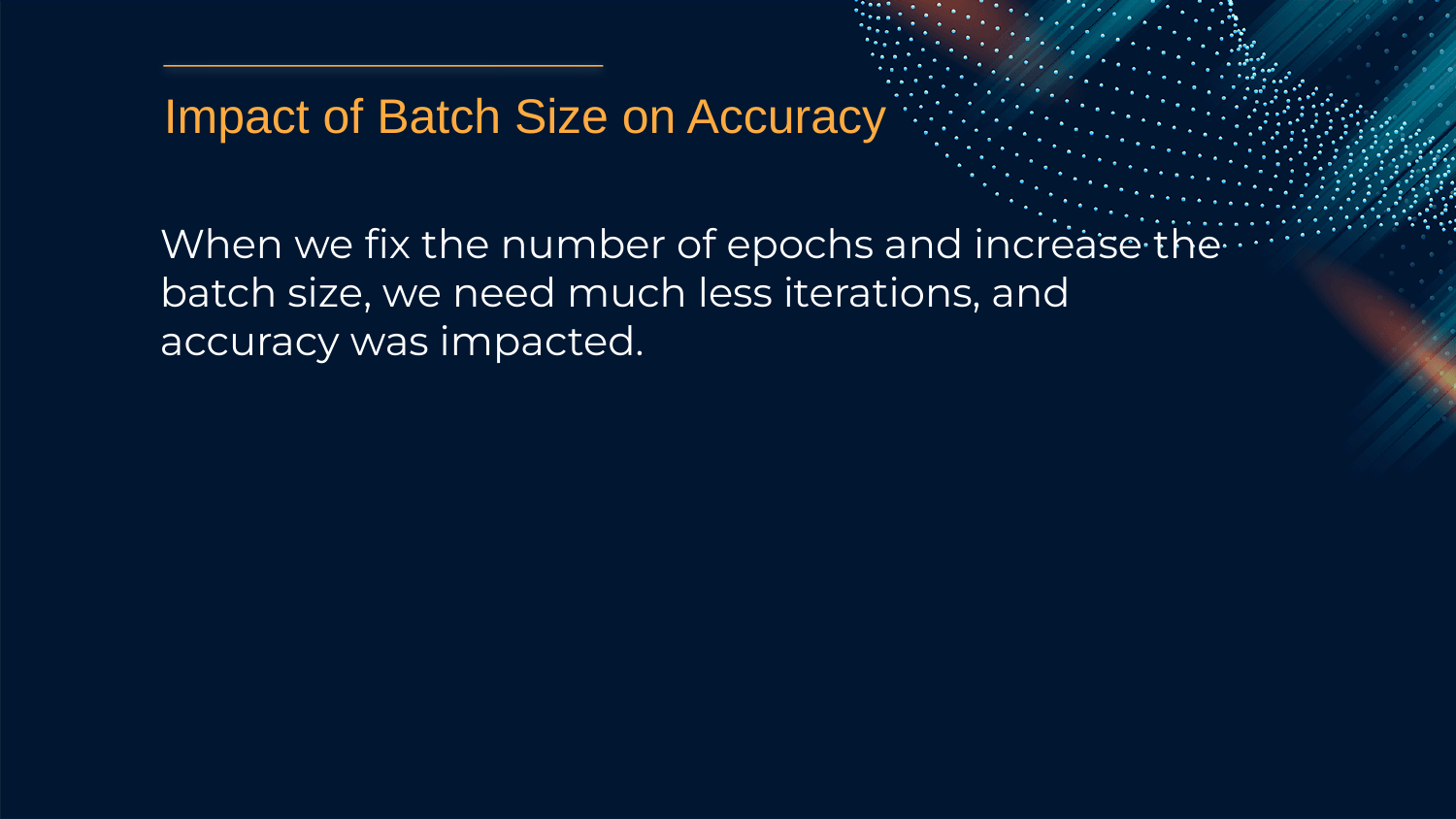

Impact of Batch Size on Accuracy
When we fix the number of epochs and increase the batch size, we need much less iterations, and accuracy was impacted.